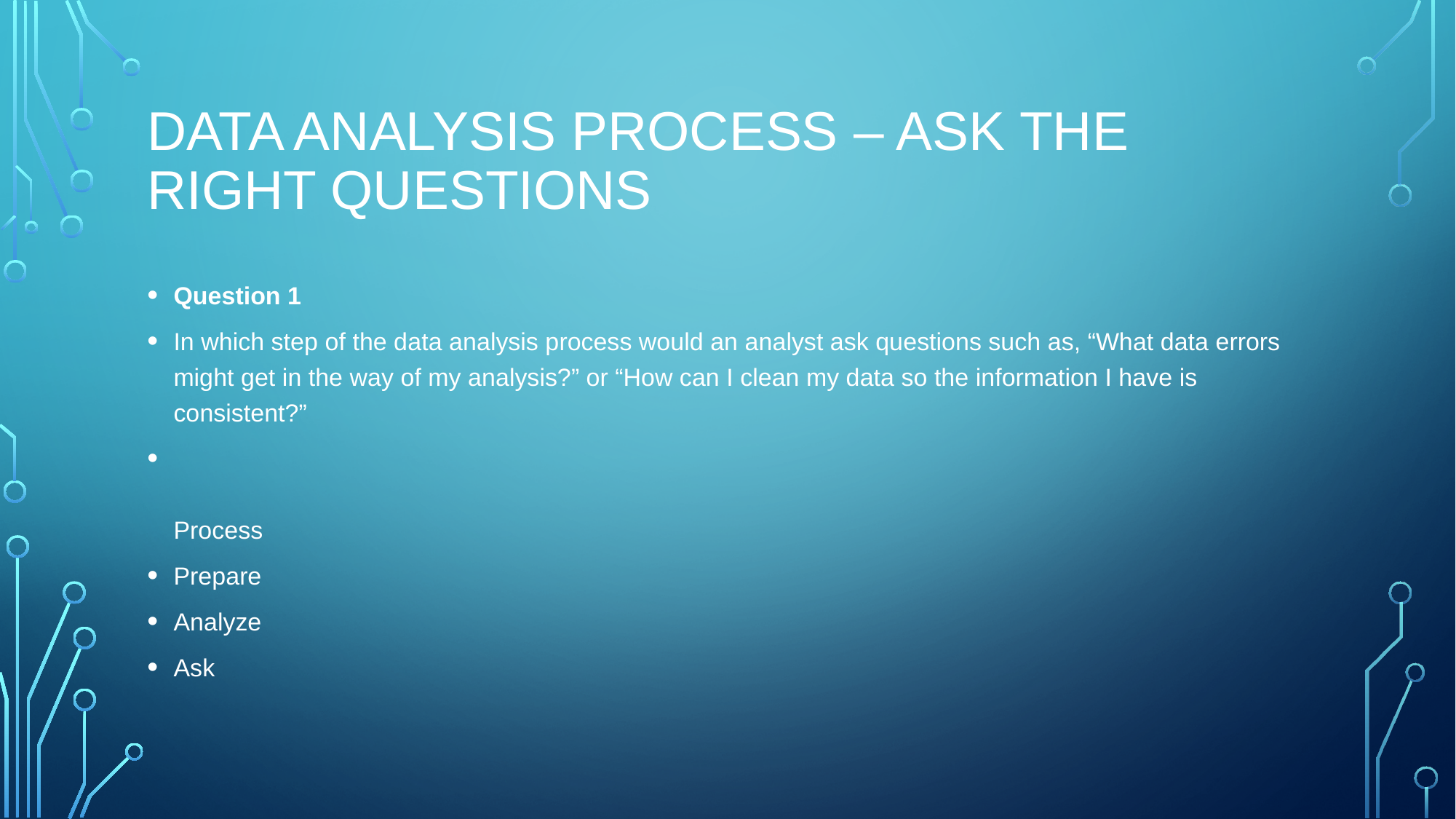

# Data Analysis Process – Ask the right questions
Question 1
In which step of the data analysis process would an analyst ask questions such as, “What data errors might get in the way of my analysis?” or “How can I clean my data so the information I have is consistent?”
Process
Prepare
Analyze
Ask